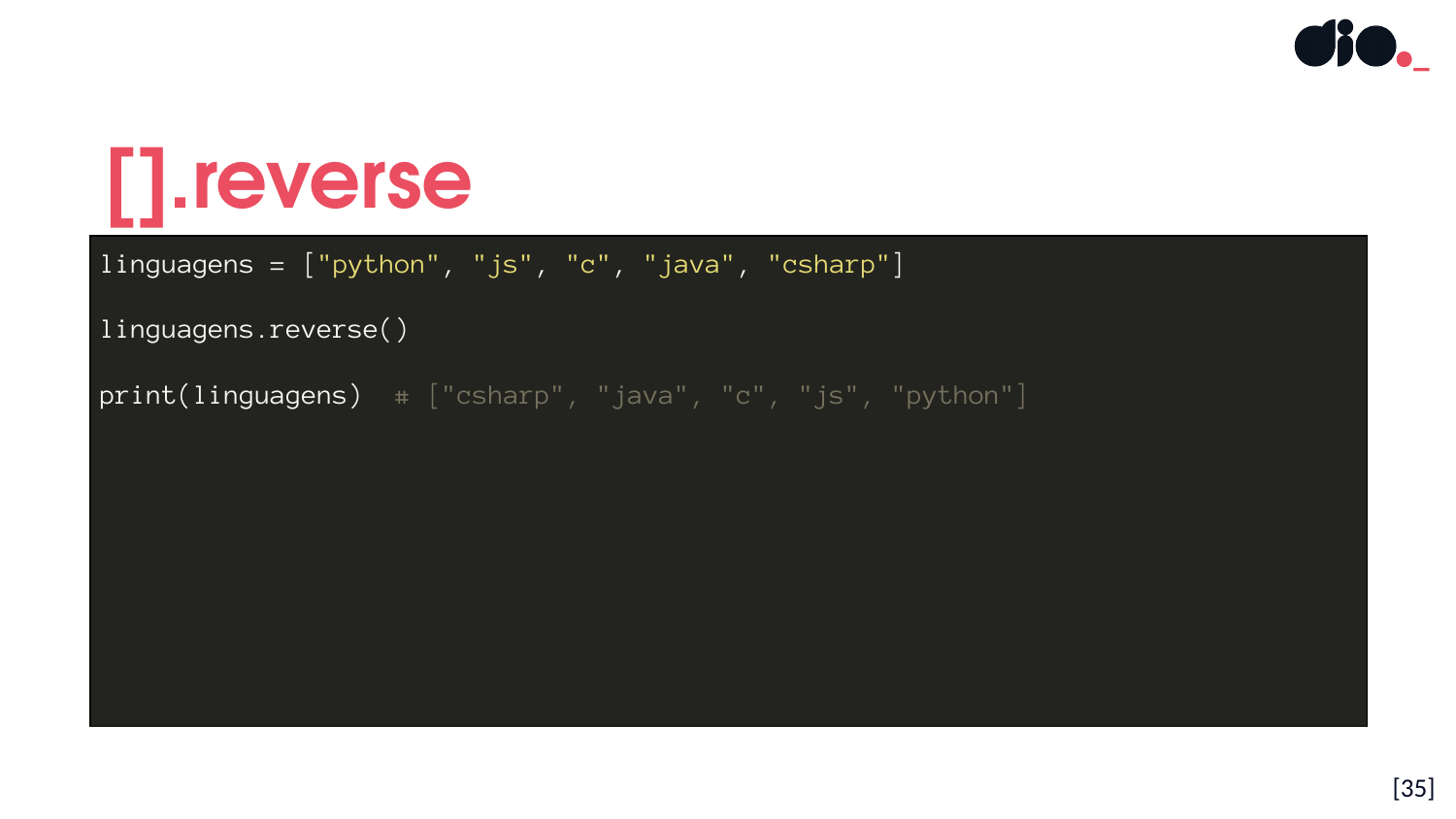

[].reverse

| linguagens = ["python", "js", "c", "java", "csharp"] linguagens.reverse() print(linguagens) # ["csharp", "java", "c", "js", "python"] |
| --- |
[35]